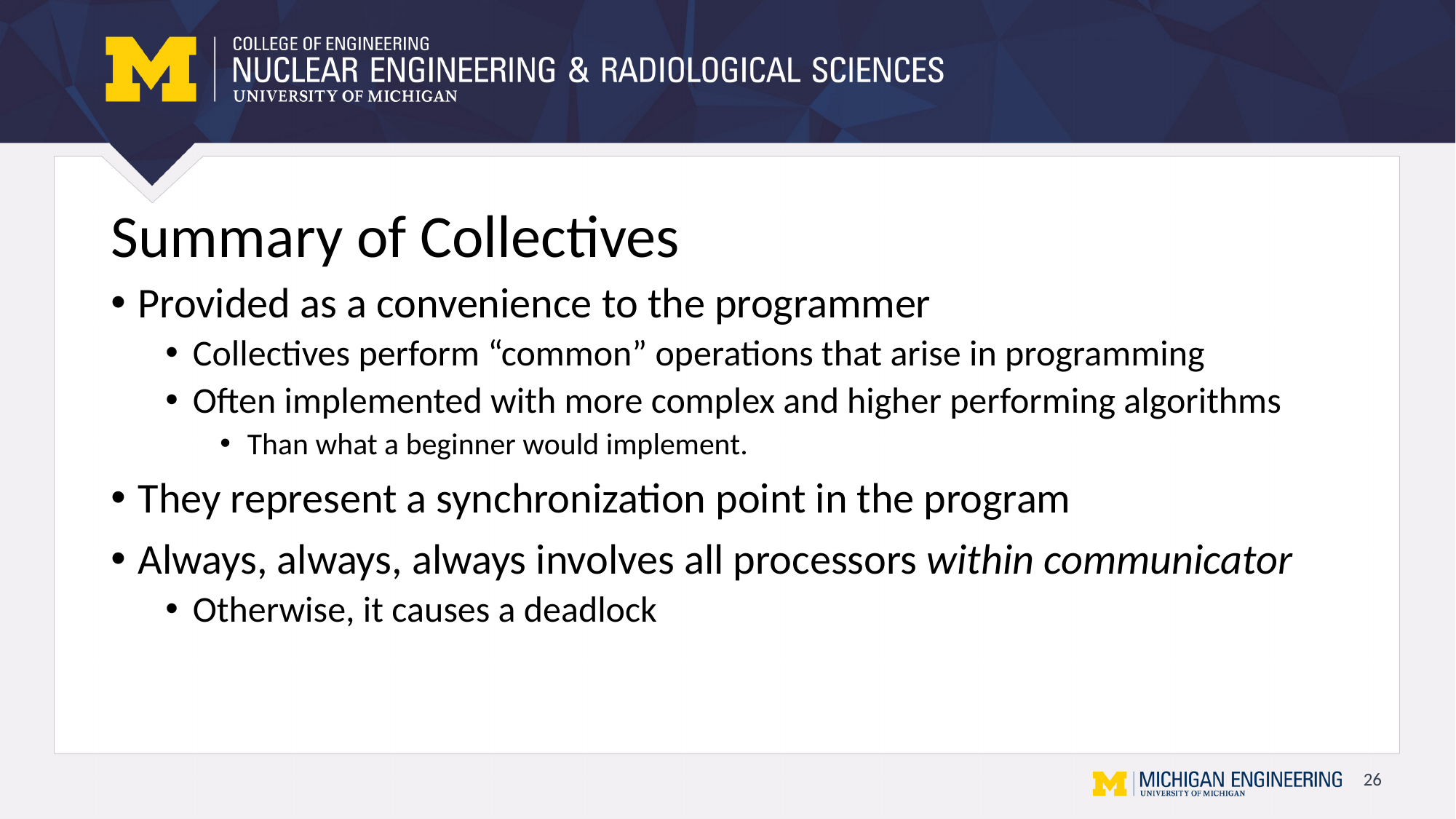

# Summary of Collectives
Provided as a convenience to the programmer
Collectives perform “common” operations that arise in programming
Often implemented with more complex and higher performing algorithms
Than what a beginner would implement.
They represent a synchronization point in the program
Always, always, always involves all processors within communicator
Otherwise, it causes a deadlock